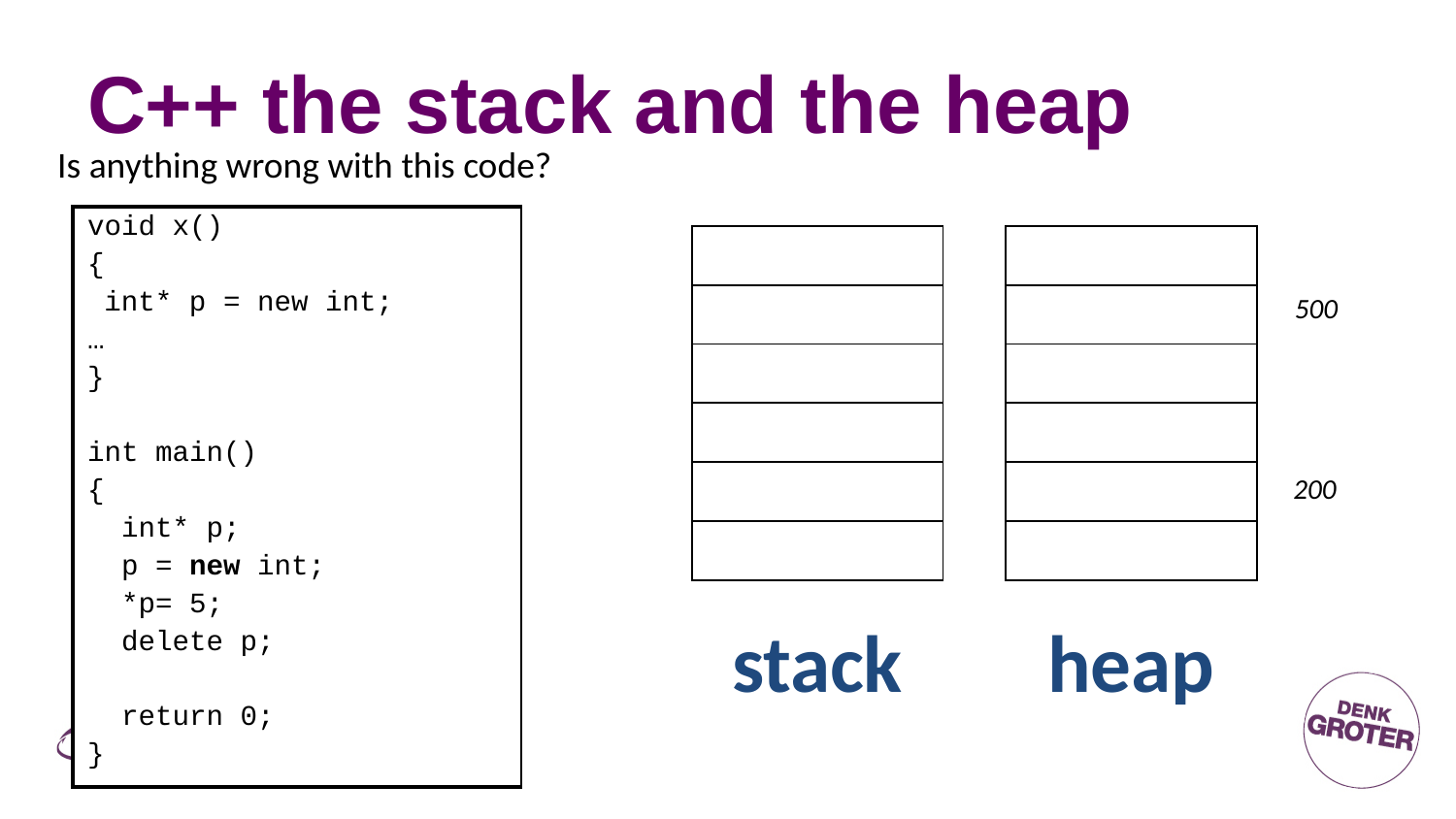

# C++ the stack and the heap
Is anything wrong with this code?
| void x() { int\* p = new int; … } int main() { int\* p; p = new int; \*p= 5; delete p; return 0; } |
| --- |
|  |
| --- |
|  |
|  |
|  |
|  |
|  |
|  |
| --- |
|  |
|  |
|  |
|  |
|  |
500
200
stack
heap